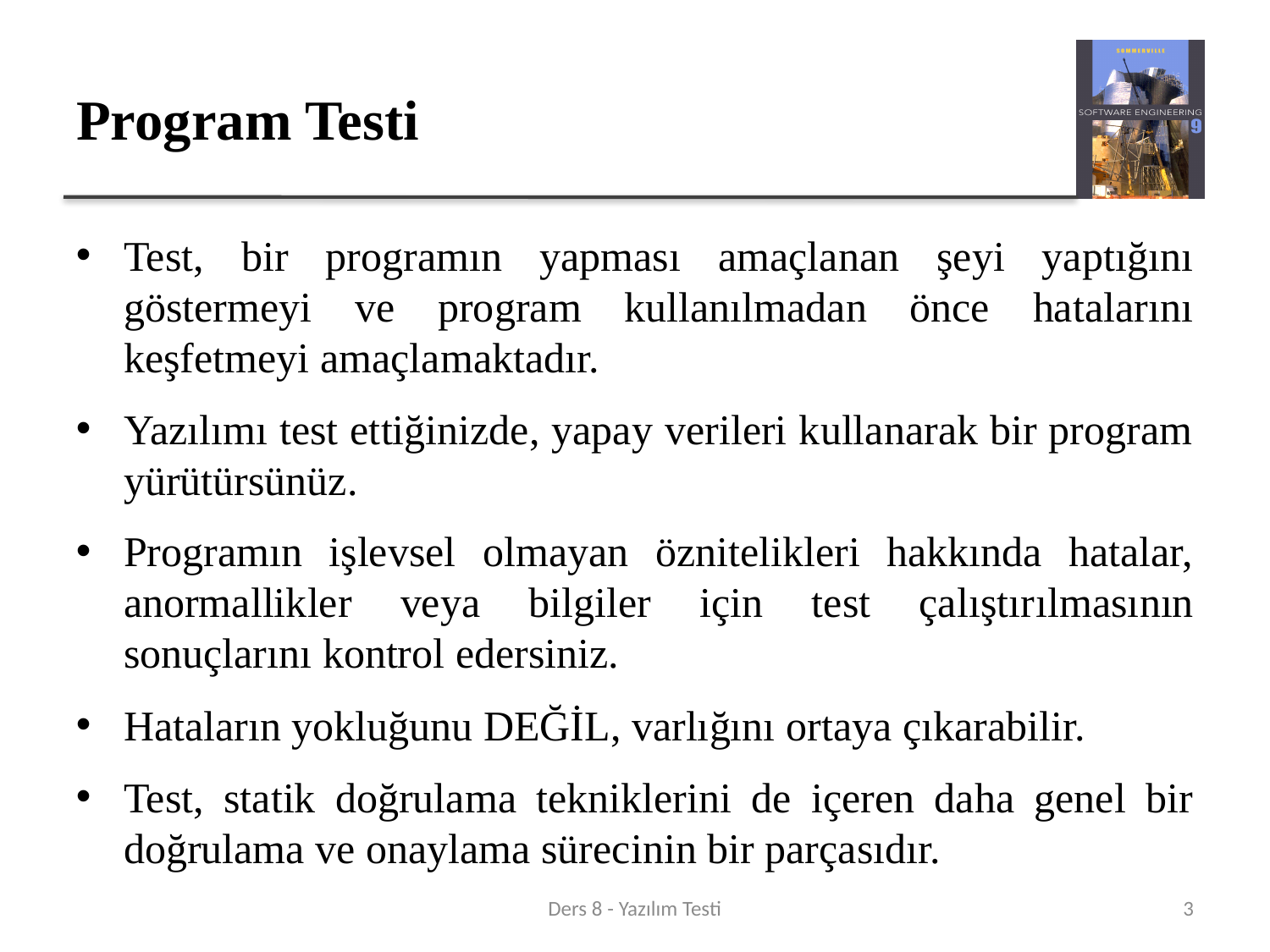

# Program Testi
Test, bir programın yapması amaçlanan şeyi yaptığını göstermeyi ve program kullanılmadan önce hatalarını keşfetmeyi amaçlamaktadır.
Yazılımı test ettiğinizde, yapay verileri kullanarak bir program yürütürsünüz.
Programın işlevsel olmayan öznitelikleri hakkında hatalar, anormallikler veya bilgiler için test çalıştırılmasının sonuçlarını kontrol edersiniz.
Hataların yokluğunu DEĞİL, varlığını ortaya çıkarabilir.
Test, statik doğrulama tekniklerini de içeren daha genel bir doğrulama ve onaylama sürecinin bir parçasıdır.
Ders 8 - Yazılım Testi
3